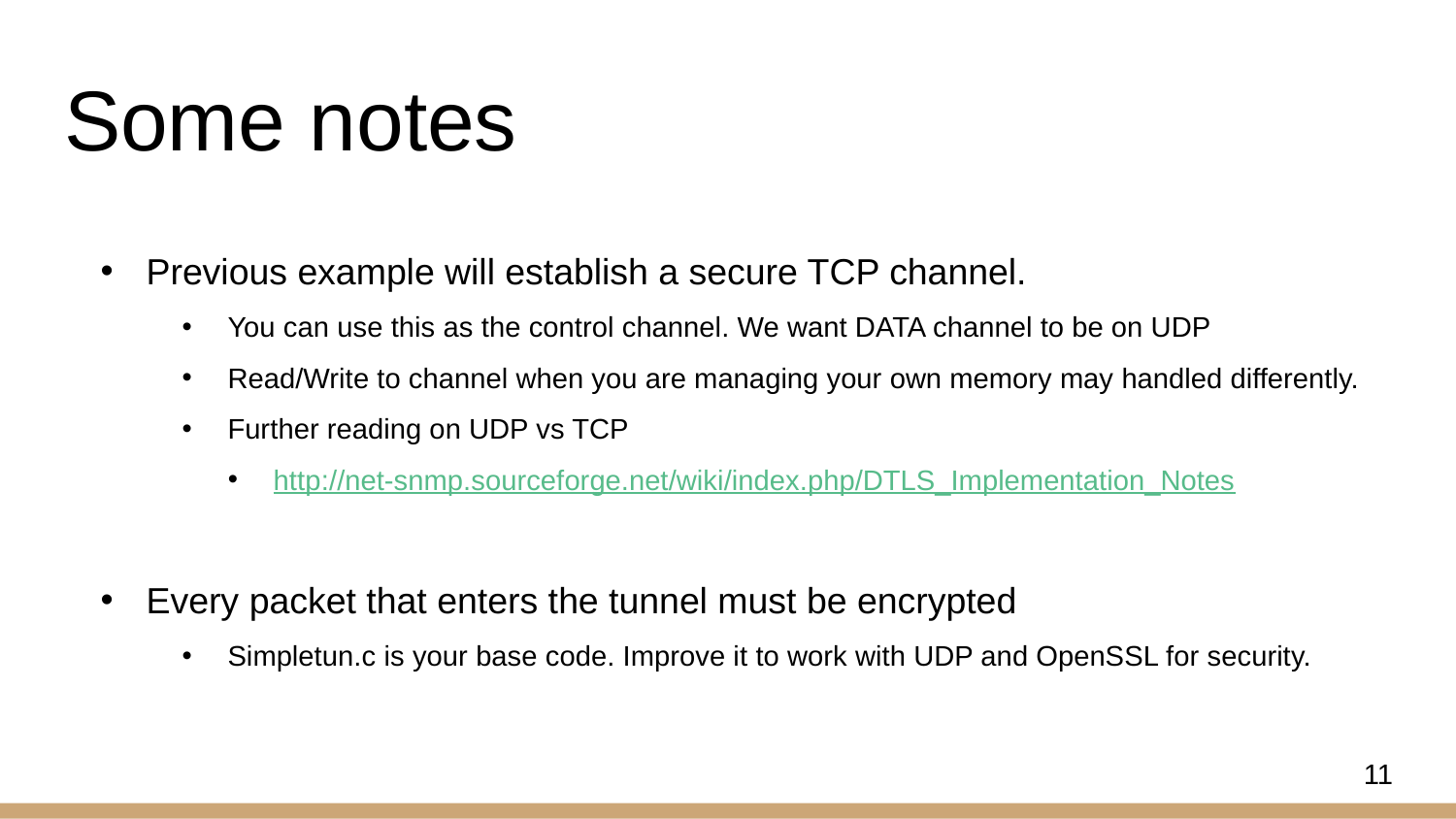

# Some notes

Previous example will establish a secure TCP channel.
You can use this as the control channel. We want DATA channel to be on UDP
Read/Write to channel when you are managing your own memory may handled differently.
Further reading on UDP vs TCP
http://net-snmp.sourceforge.net/wiki/index.php/DTLS_Implementation_Notes

Every packet that enters the tunnel must be encrypted
Simpletun.c is your base code. Improve it to work with UDP and OpenSSL for security.

11